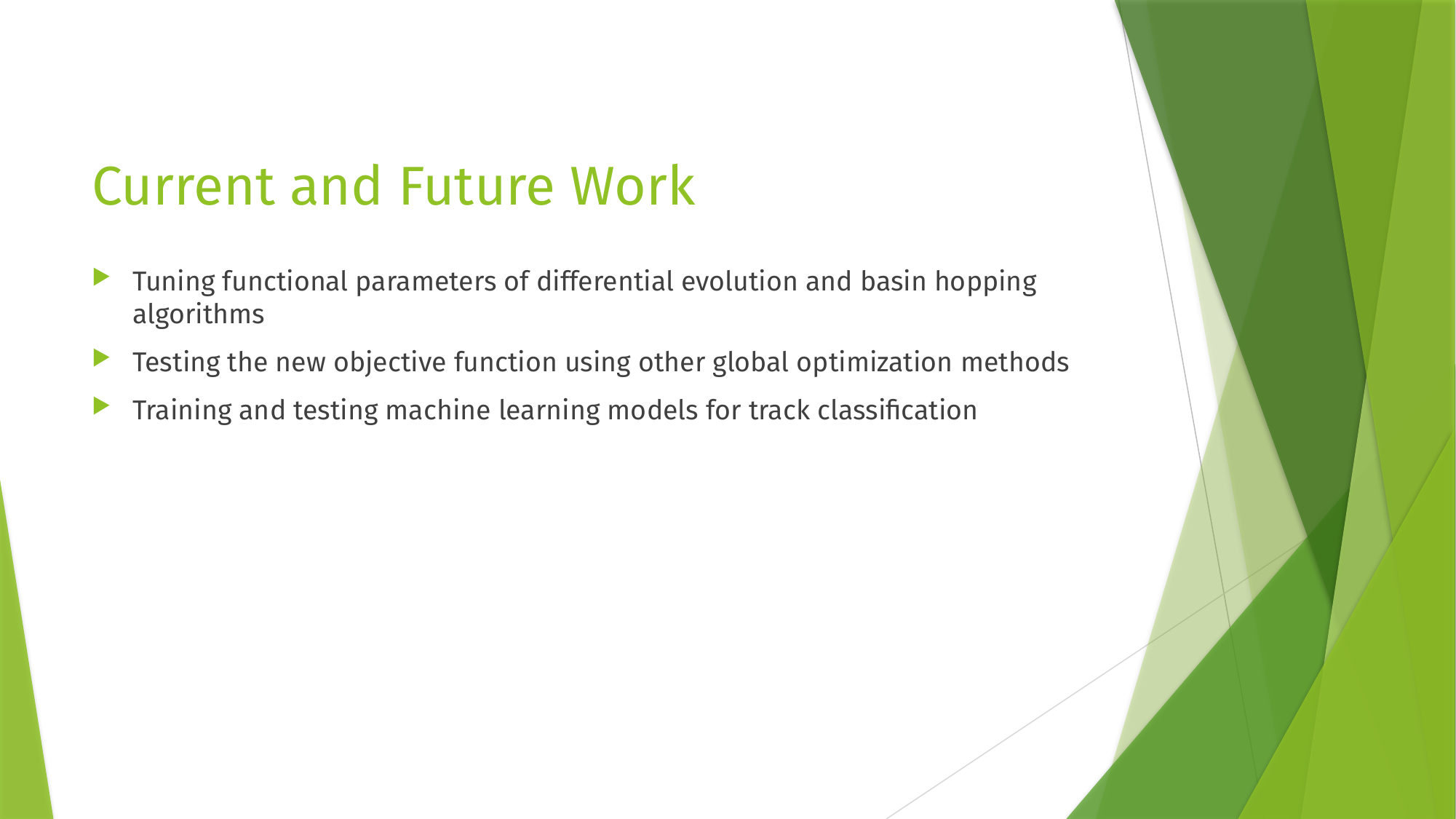

# Current and Future Work
Tuning functional parameters of differential evolution and basin hopping algorithms
Testing the new objective function using other global optimization methods
Training and testing machine learning models for track classification